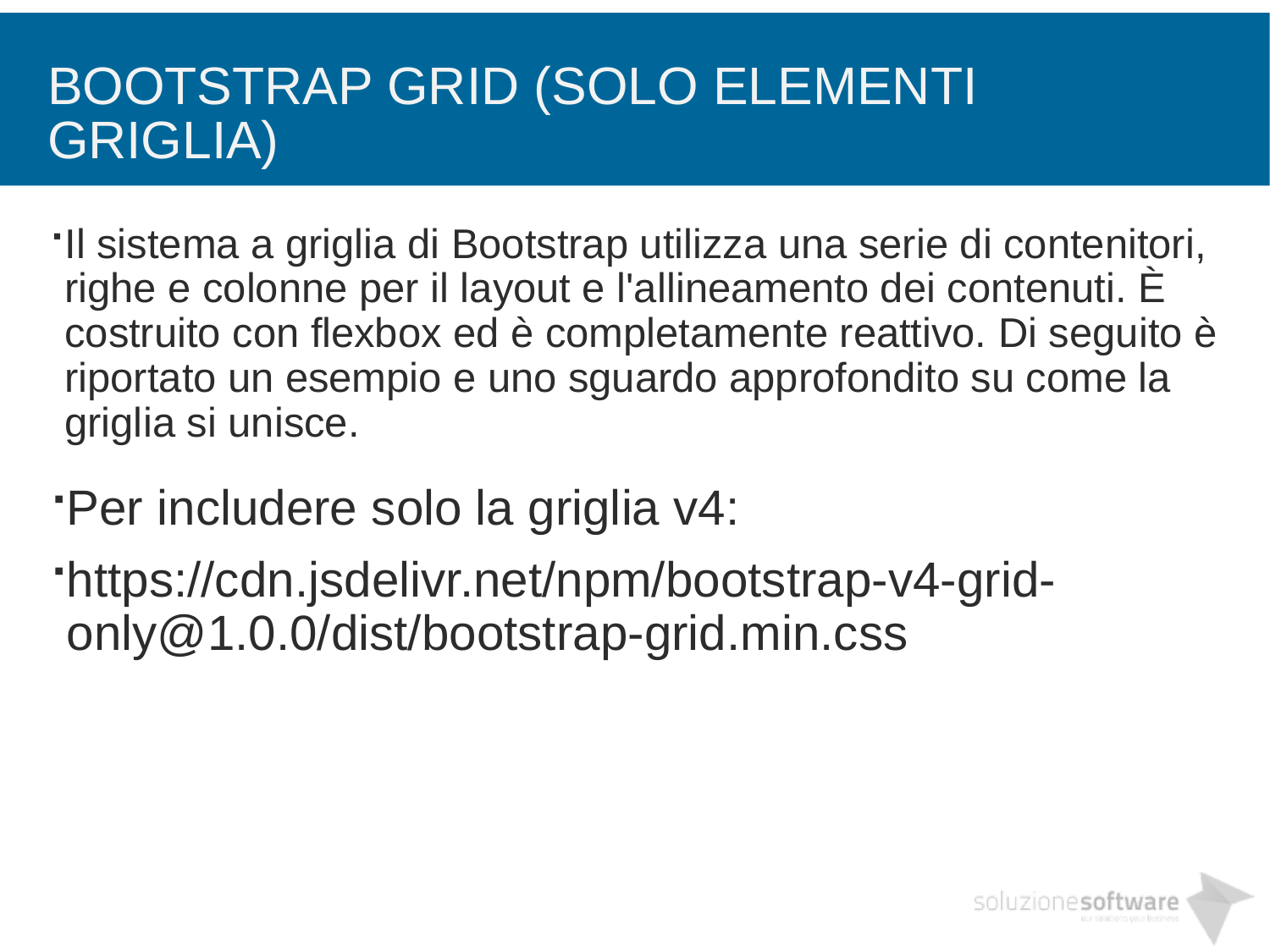

# BOOTSTRAP GRID (SOLO ELEMENTI GRIGLIA)
Il sistema a griglia di Bootstrap utilizza una serie di contenitori, righe e colonne per il layout e l'allineamento dei contenuti. È costruito con flexbox ed è completamente reattivo. Di seguito è riportato un esempio e uno sguardo approfondito su come la griglia si unisce.
Per includere solo la griglia v4:
https://cdn.jsdelivr.net/npm/bootstrap-v4-grid-only@1.0.0/dist/bootstrap-grid.min.css